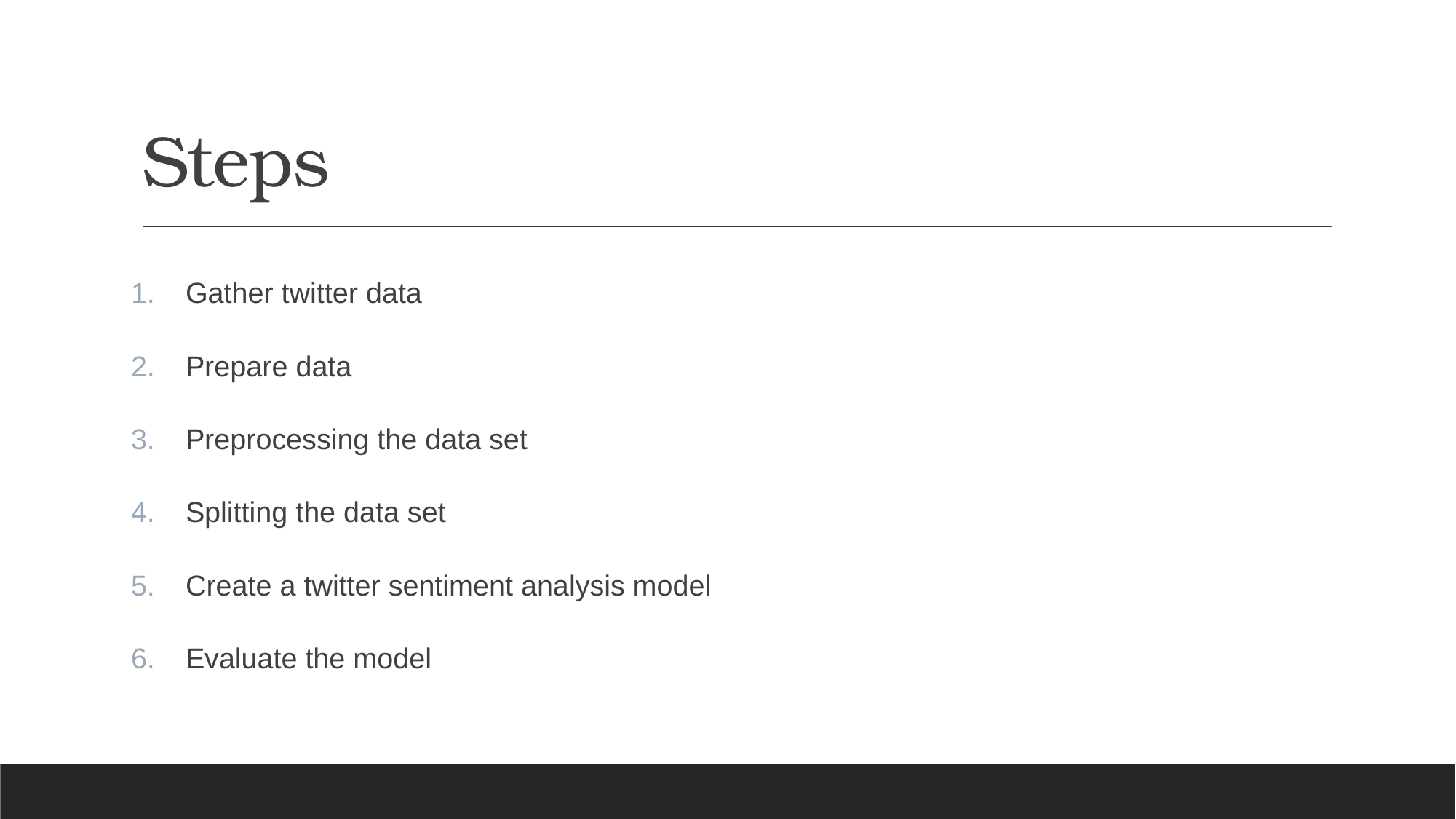

# Steps
Gather twitter data
Prepare data
Preprocessing the data set
Splitting the data set
Create a twitter sentiment analysis model
Evaluate the model